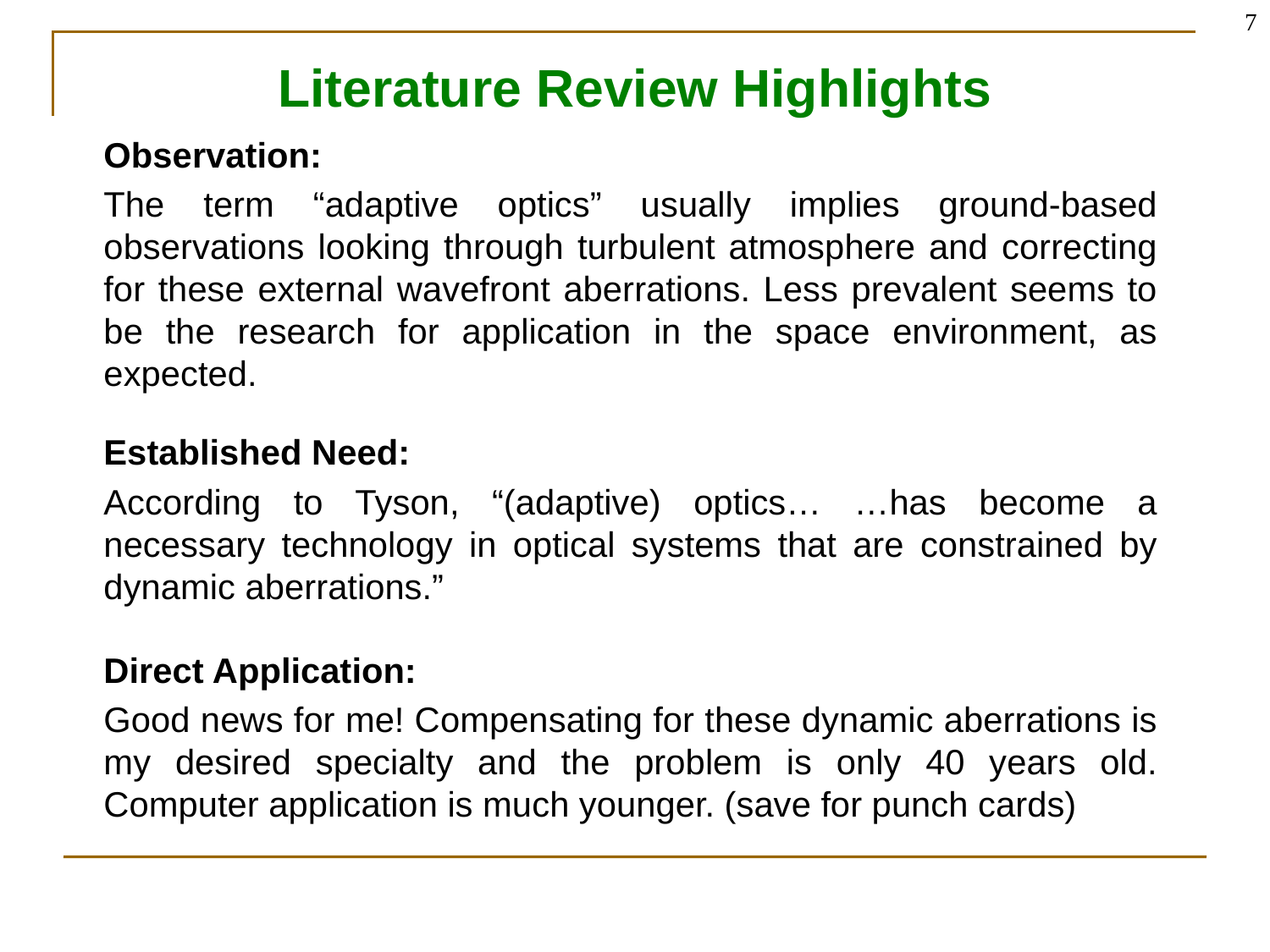

7
# Literature Review Highlights
Observation:
The term “adaptive optics” usually implies ground-based observations looking through turbulent atmosphere and correcting for these external wavefront aberrations. Less prevalent seems to be the research for application in the space environment, as expected.

Established Need:
According to Tyson, “(adaptive) optics… …has become a necessary technology in optical systems that are constrained by dynamic aberrations.”

Direct Application:
Good news for me! Compensating for these dynamic aberrations is my desired specialty and the problem is only 40 years old. Computer application is much younger. (save for punch cards)